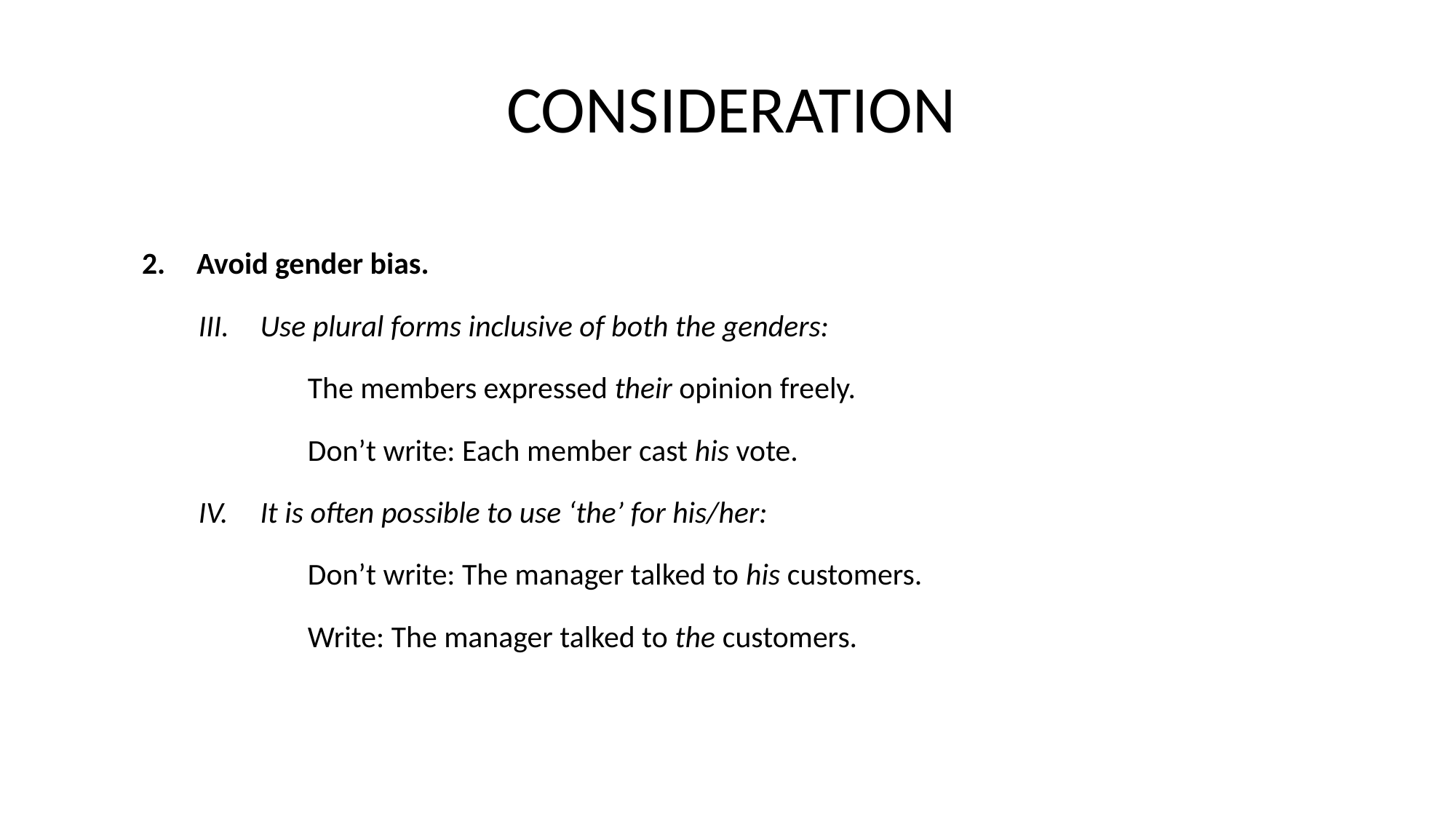

# CONSIDERATION
Avoid gender bias.
Use plural forms inclusive of both the genders:
	The members expressed their opinion freely.
	Don’t write: Each member cast his vote.
It is often possible to use ‘the’ for his/her:
	Don’t write: The manager talked to his customers.
	Write: The manager talked to the customers.